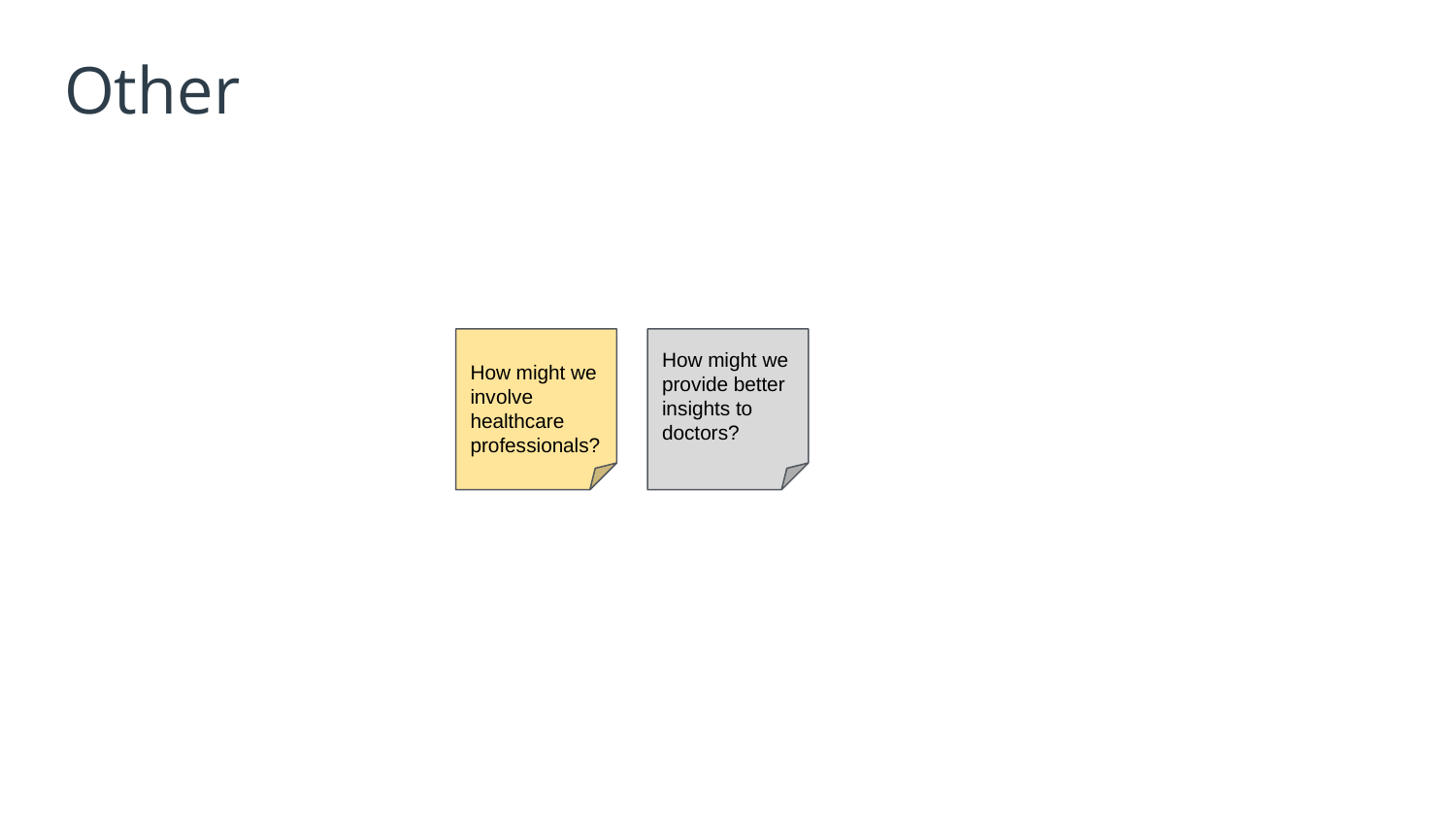

# Other

How might we involve healthcare professionals?

How might we provide better insights to doctors?